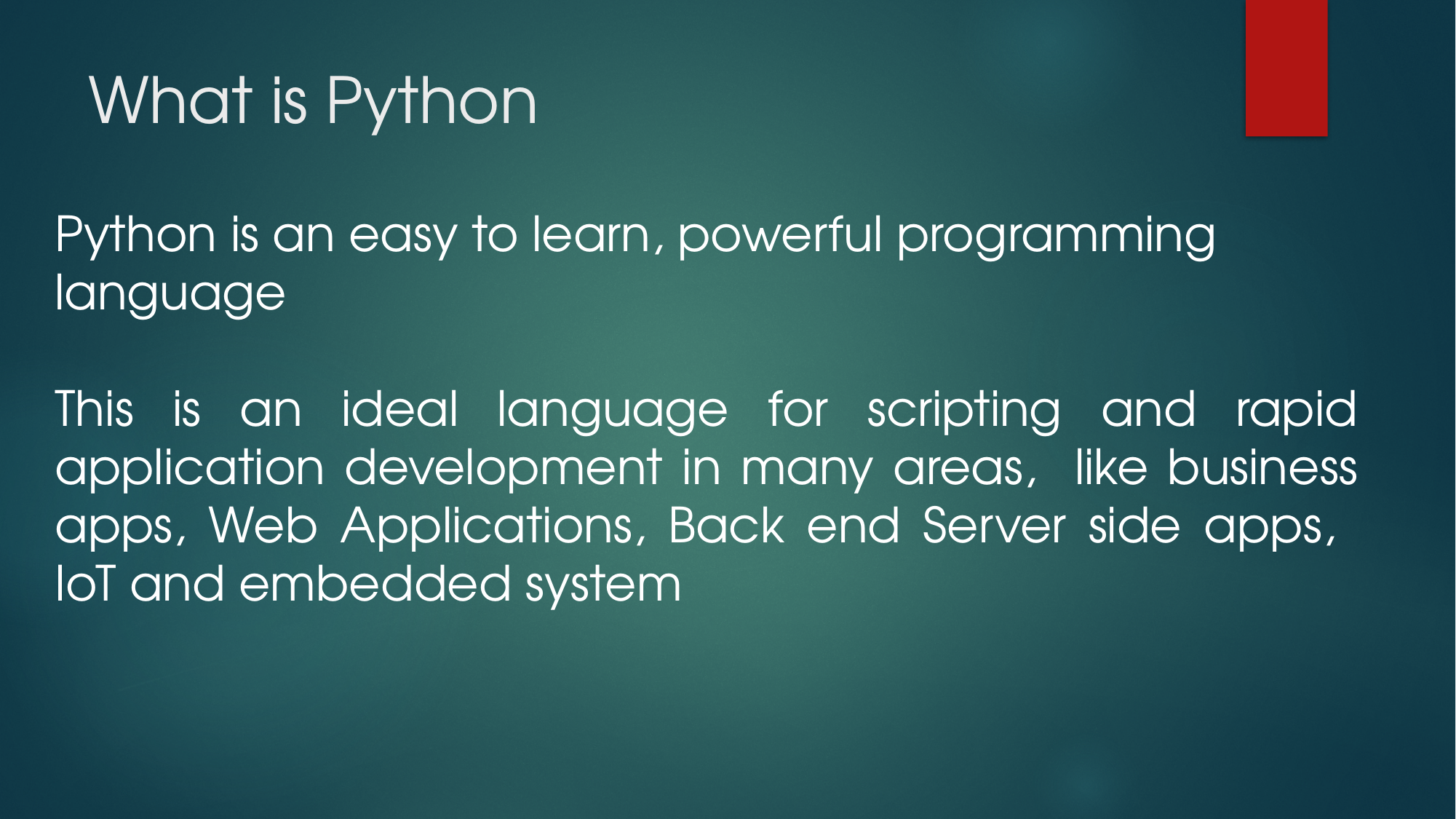

# What is Python
Python is an easy to learn, powerful programming language

This is an ideal language for scripting and rapid application development in many areas,  like business apps, Web Applications, Back end Server side apps,  IoT and embedded system